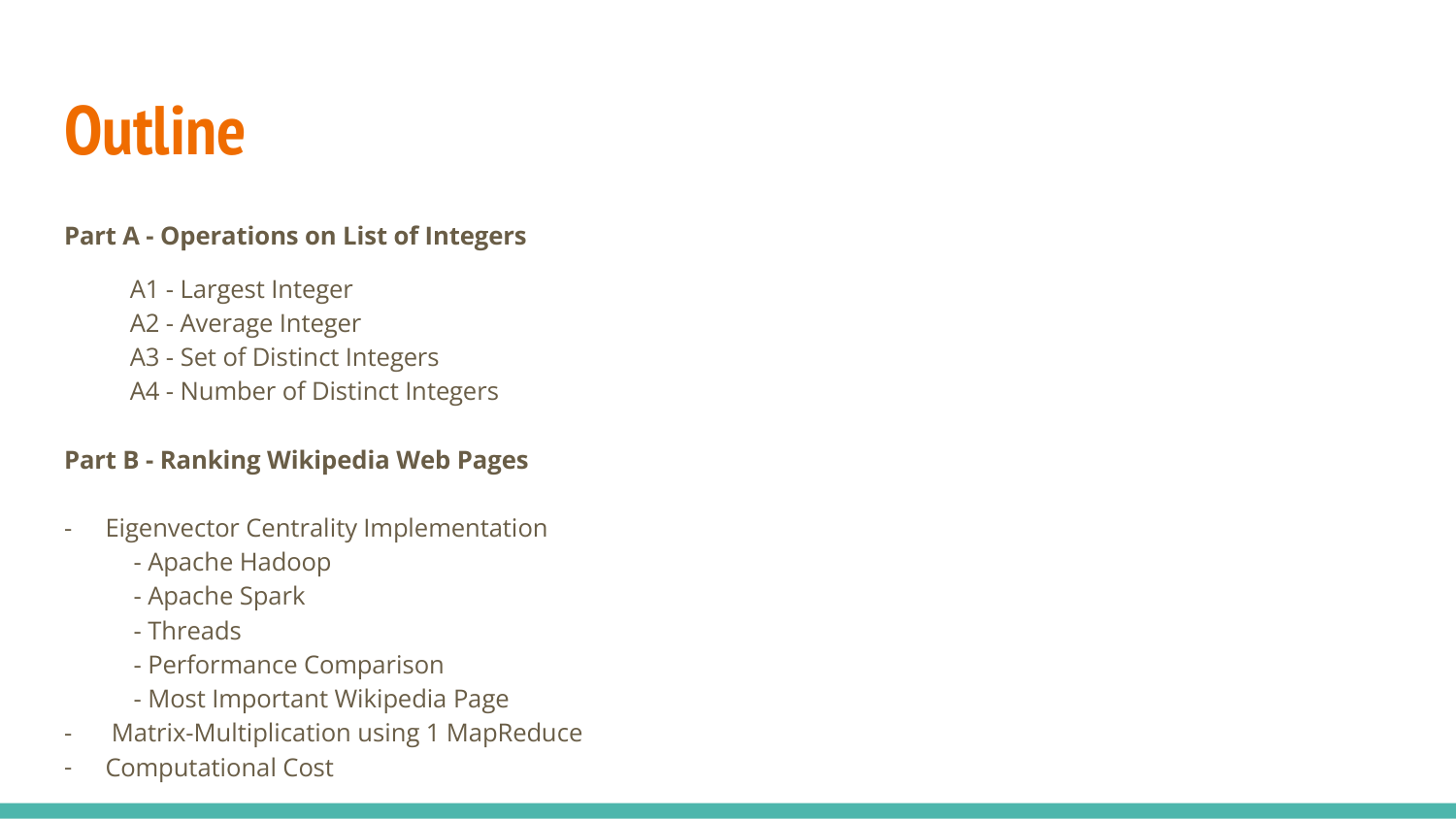

# Outline
Part A - Operations on List of Integers
A1 - Largest Integer
A2 - Average Integer
A3 - Set of Distinct Integers
A4 - Number of Distinct Integers

Part B - Ranking Wikipedia Web Pages

Eigenvector Centrality Implementation
           - Apache Hadoop
           - Apache Spark
           - Threads
           - Performance Comparison
           - Most Important Wikipedia Page
 Matrix-Multiplication using 1 MapReduce
Computational Cost